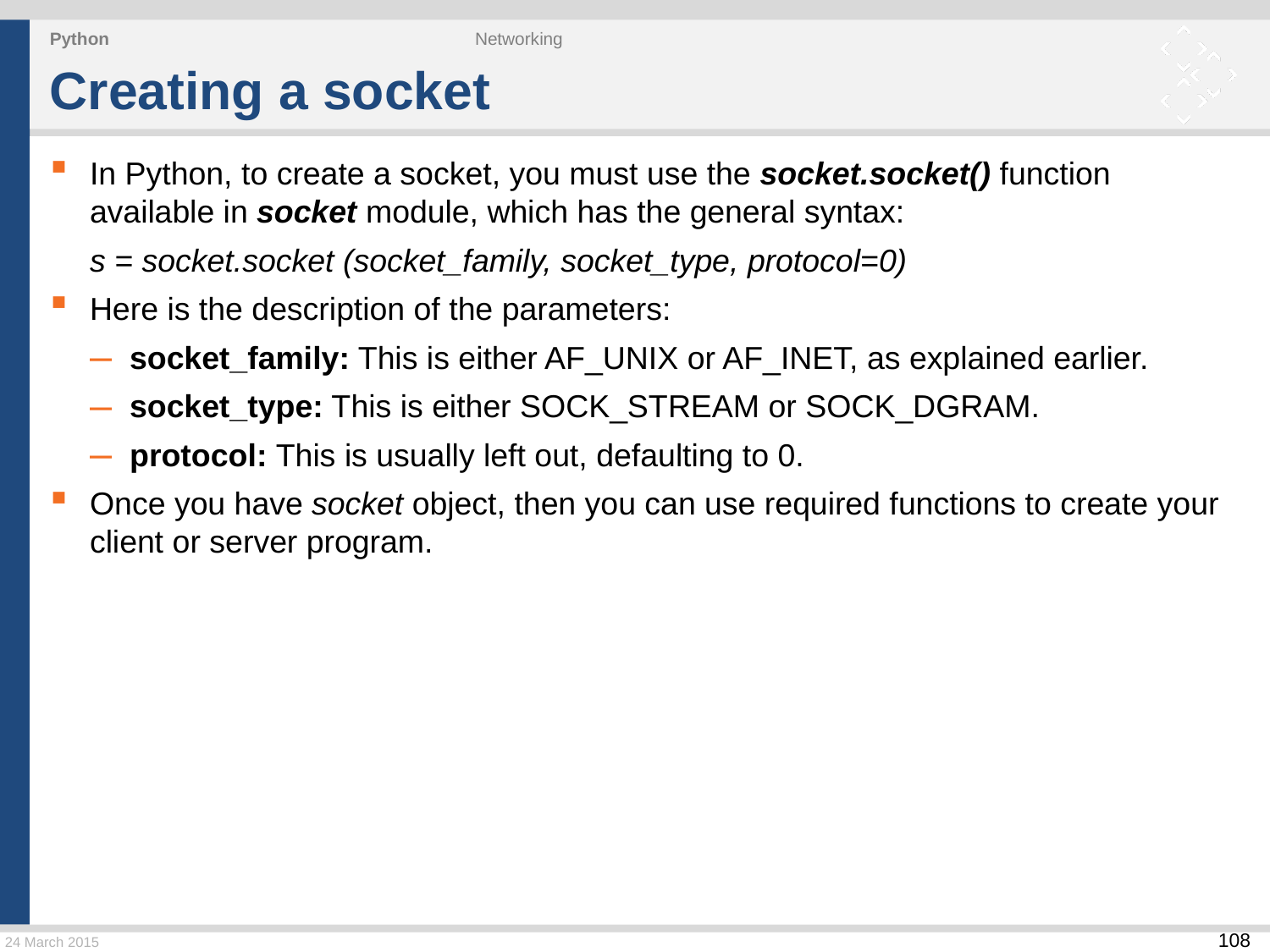

Python
Networking
Creating a socket
In Python, to create a socket, you must use the socket.socket() function available in socket module, which has the general syntax:
s = socket.socket (socket_family, socket_type, protocol=0)
Here is the description of the parameters:
socket_family: This is either AF_UNIX or AF_INET, as explained earlier.
socket_type: This is either SOCK_STREAM or SOCK_DGRAM.
protocol: This is usually left out, defaulting to 0.
Once you have socket object, then you can use required functions to create your client or server program.

24 March 2015